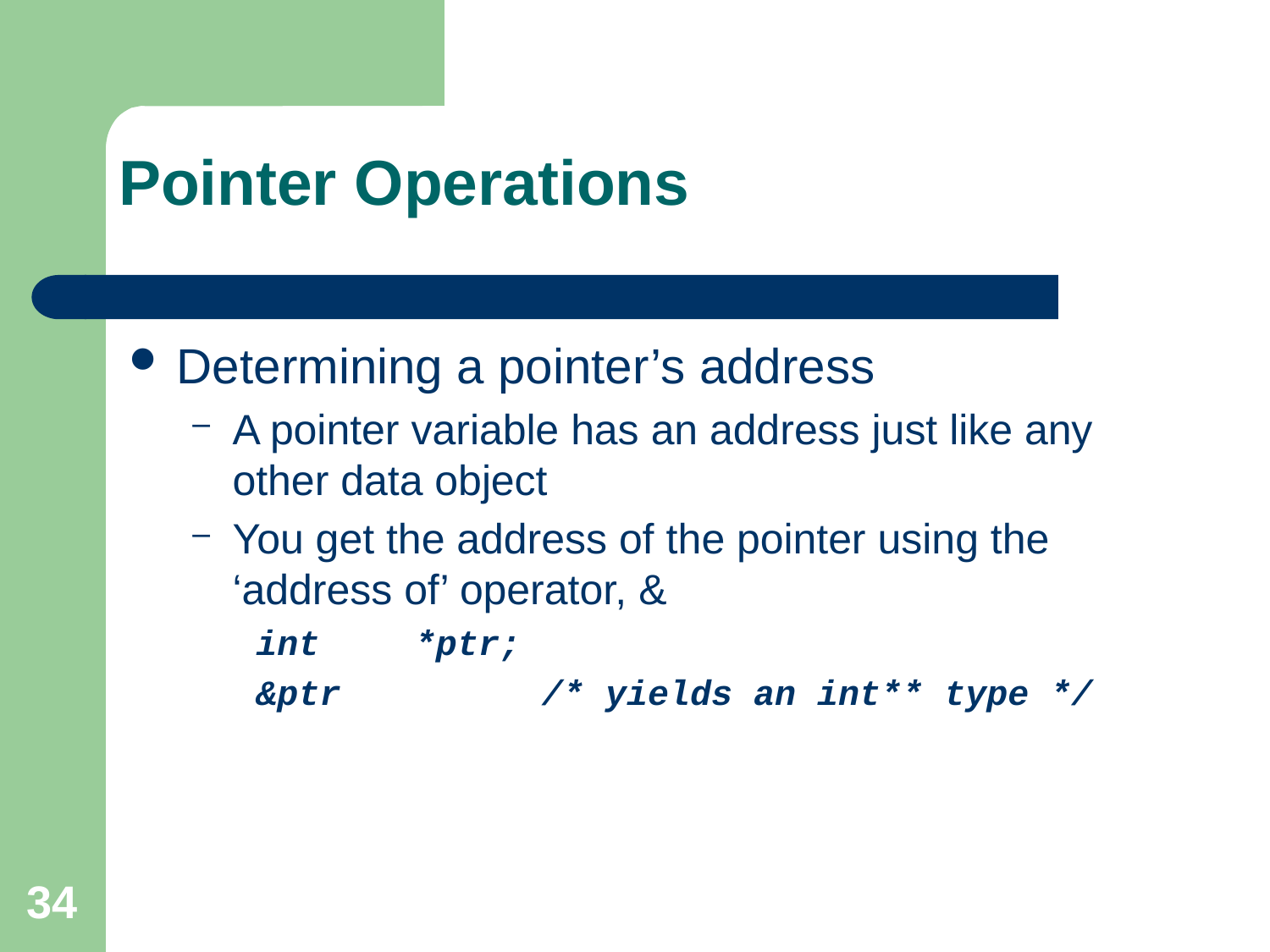

# Pointer Operations
Determining a pointer’s address
A pointer variable has an address just like any other data object
You get the address of the pointer using the ‘address of’ operator, &
int	*ptr;
&ptr		/* yields an int** type */
34